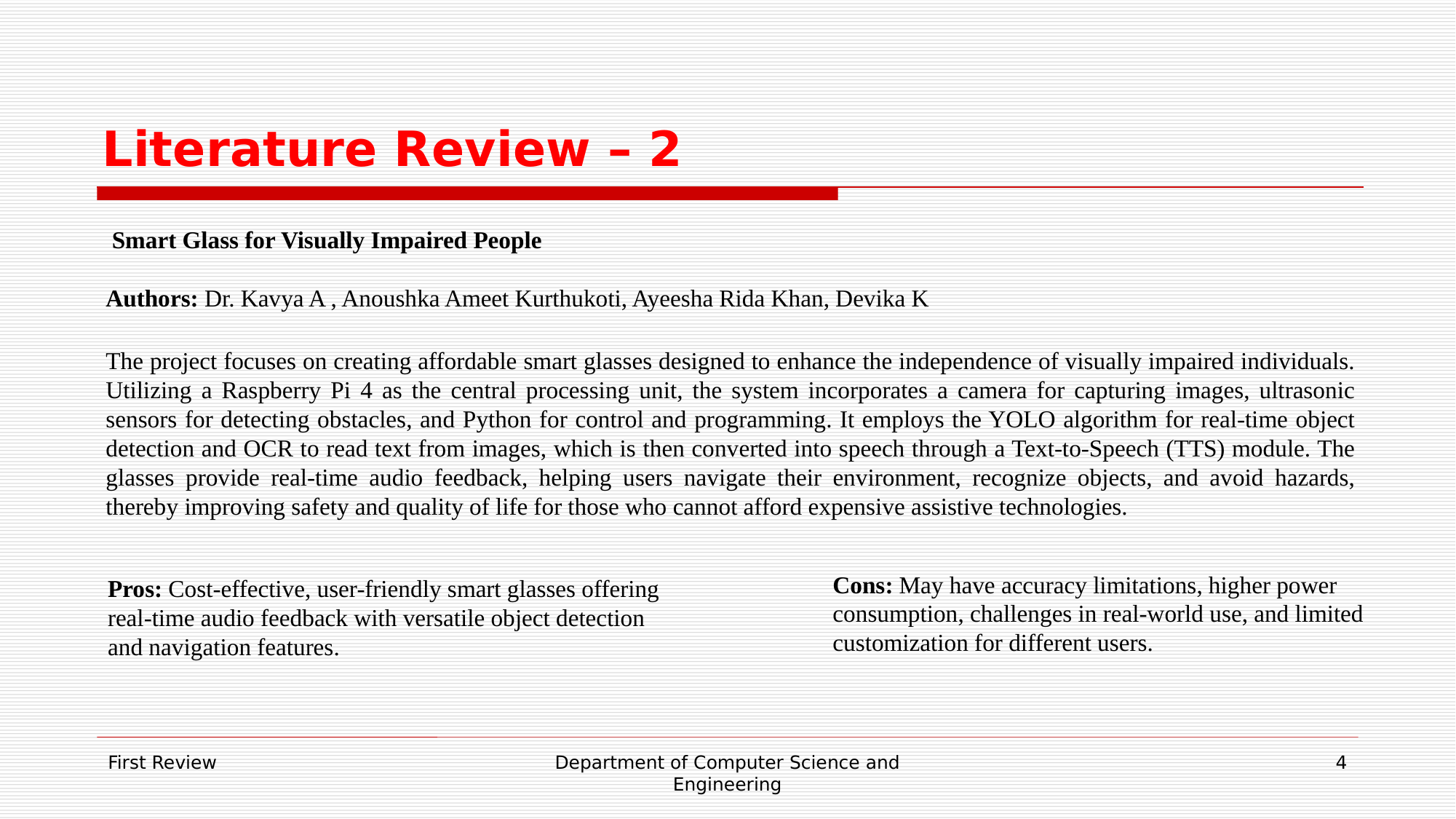

# Literature Review – 2
 Smart Glass for Visually Impaired People

Authors: Dr. Kavya A , Anoushka Ameet Kurthukoti, Ayeesha Rida Khan, Devika K

The project focuses on creating affordable smart glasses designed to enhance the independence of visually impaired individuals. Utilizing a Raspberry Pi 4 as the central processing unit, the system incorporates a camera for capturing images, ultrasonic sensors for detecting obstacles, and Python for control and programming. It employs the YOLO algorithm for real-time object detection and OCR to read text from images, which is then converted into speech through a Text-to-Speech (TTS) module. The glasses provide real-time audio feedback, helping users navigate their environment, recognize objects, and avoid hazards, thereby improving safety and quality of life for those who cannot afford expensive assistive technologies.

Cons: May have accuracy limitations, higher power consumption, challenges in real-world use, and limited customization for different users.

Pros: Cost-effective, user-friendly smart glasses offering real-time audio feedback with versatile object detection and navigation features.

First Review
Department of Computer Science and Engineering
4